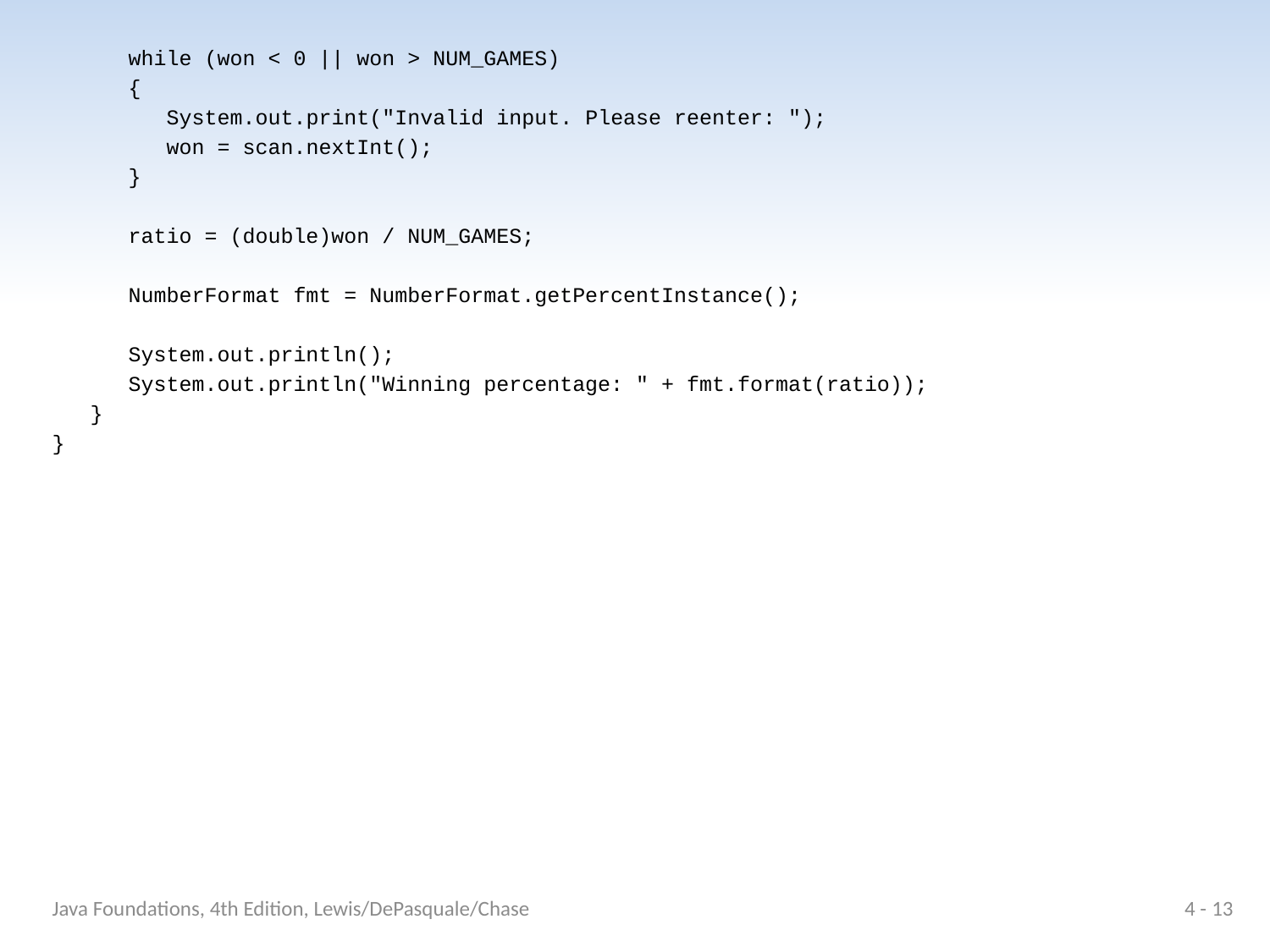

while (won < 0 || won > NUM_GAMES)
      {
         System.out.print("Invalid input. Please reenter: ");
         won = scan.nextInt();
      }

      ratio = (double)won / NUM_GAMES;

      NumberFormat fmt = NumberFormat.getPercentInstance();

      System.out.println();
      System.out.println("Winning percentage: " + fmt.format(ratio));
   }
}

Java Foundations, 4th Edition, Lewis/DePasquale/Chase
4 - 13